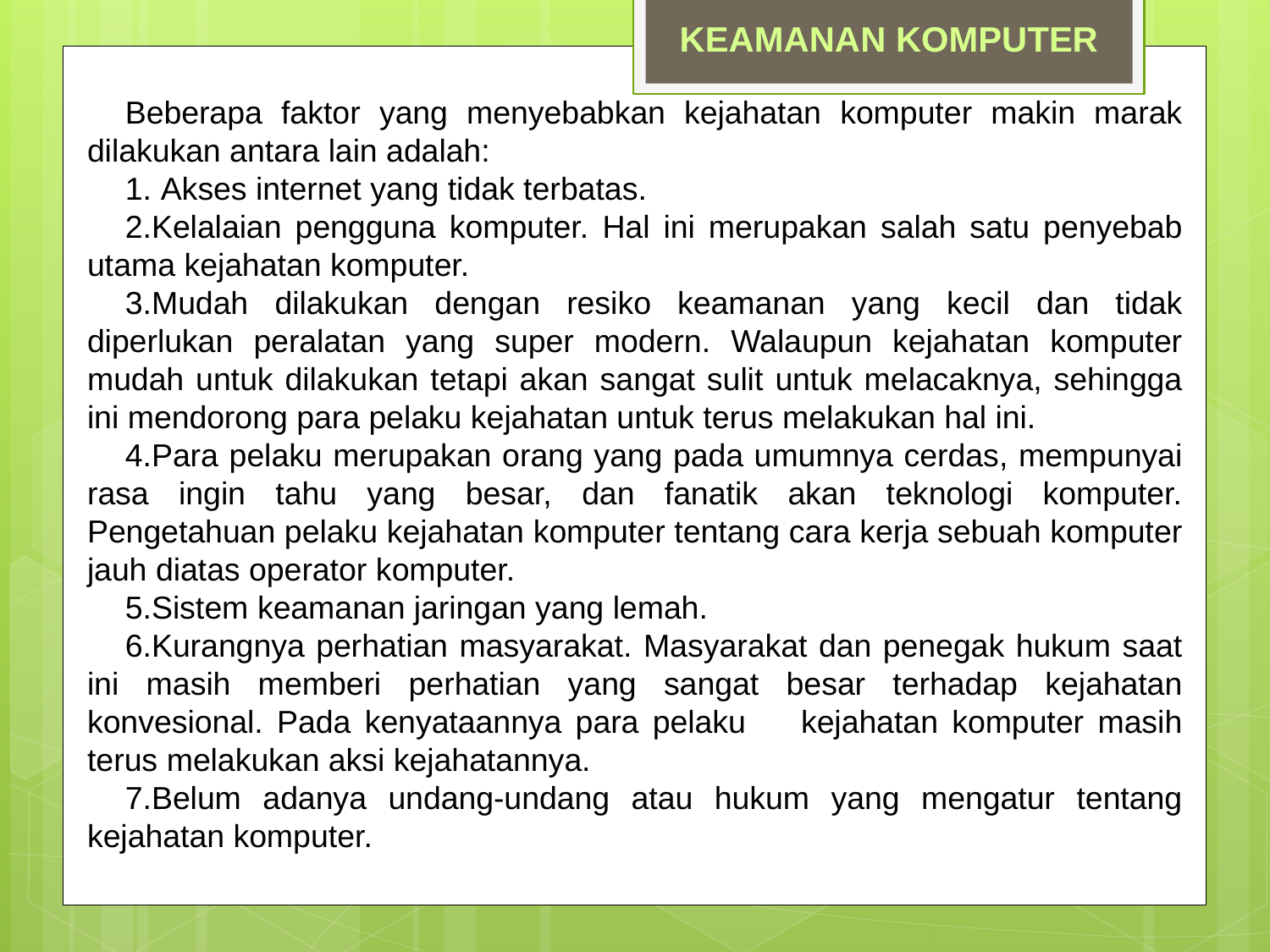

KEAMANAN KOMPUTER
Beberapa faktor yang menyebabkan kejahatan komputer makin marak dilakukan antara lain adalah:
1. Akses internet yang tidak terbatas.
2.Kelalaian pengguna komputer. Hal ini merupakan salah satu penyebab utama kejahatan komputer.
3.Mudah dilakukan dengan resiko keamanan yang kecil dan tidak diperlukan peralatan yang super modern. Walaupun kejahatan komputer mudah untuk dilakukan tetapi akan sangat sulit untuk melacaknya, sehingga ini mendorong para pelaku kejahatan untuk terus melakukan hal ini.
4.Para pelaku merupakan orang yang pada umumnya cerdas, mempunyai rasa ingin tahu yang besar, dan fanatik akan teknologi komputer. Pengetahuan pelaku kejahatan komputer tentang cara kerja sebuah komputer jauh diatas operator komputer.
5.Sistem keamanan jaringan yang lemah.
6.Kurangnya perhatian masyarakat. Masyarakat dan penegak hukum saat ini masih memberi perhatian yang sangat besar terhadap kejahatan konvesional. Pada kenyataannya para pelaku    kejahatan komputer masih terus melakukan aksi kejahatannya.
7.Belum adanya undang-undang atau hukum yang mengatur tentang kejahatan komputer.